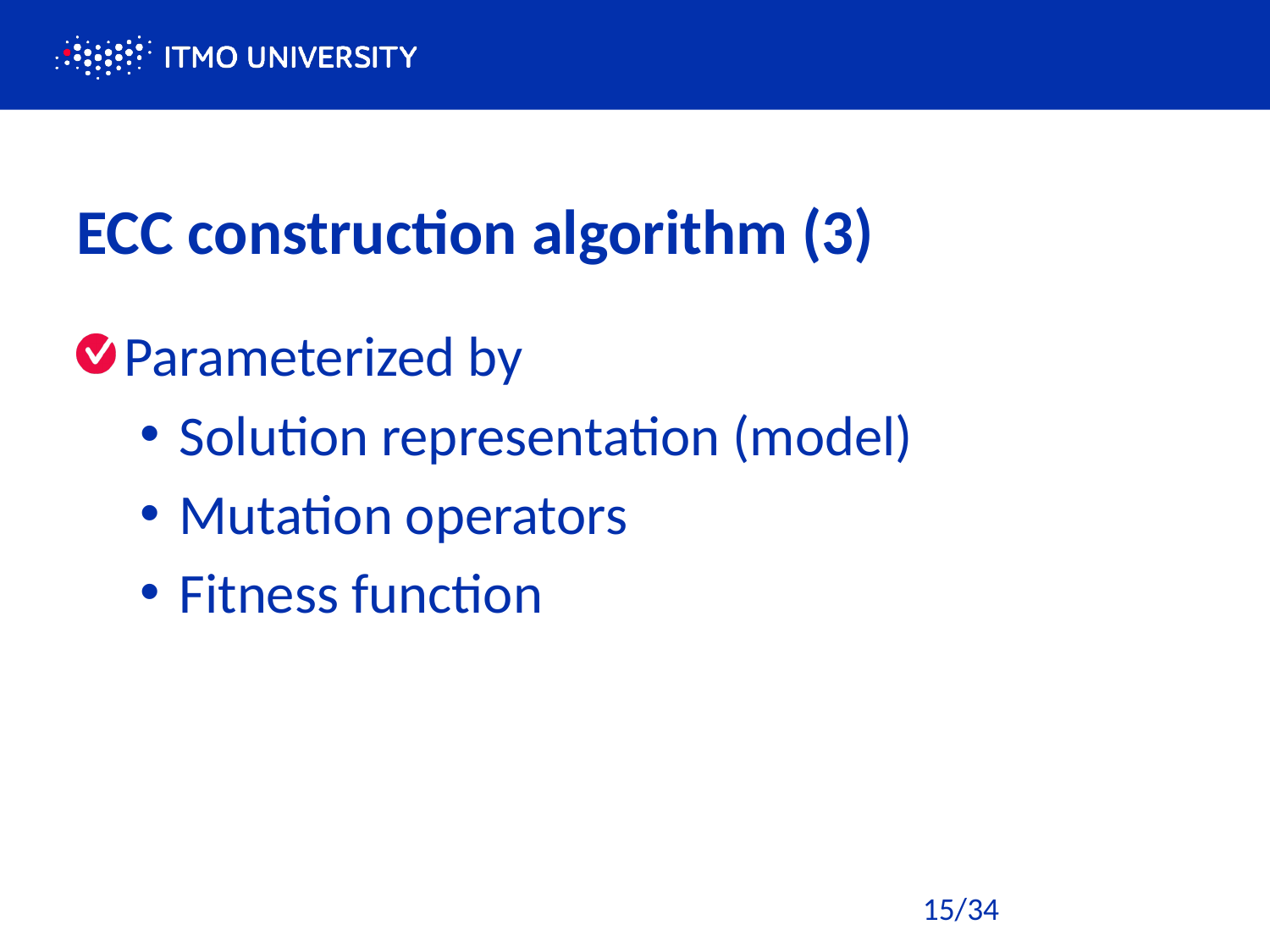

# ECC construction algorithm (3)
Parameterized by
Solution representation (model)
Mutation operators
Fitness function

15/34